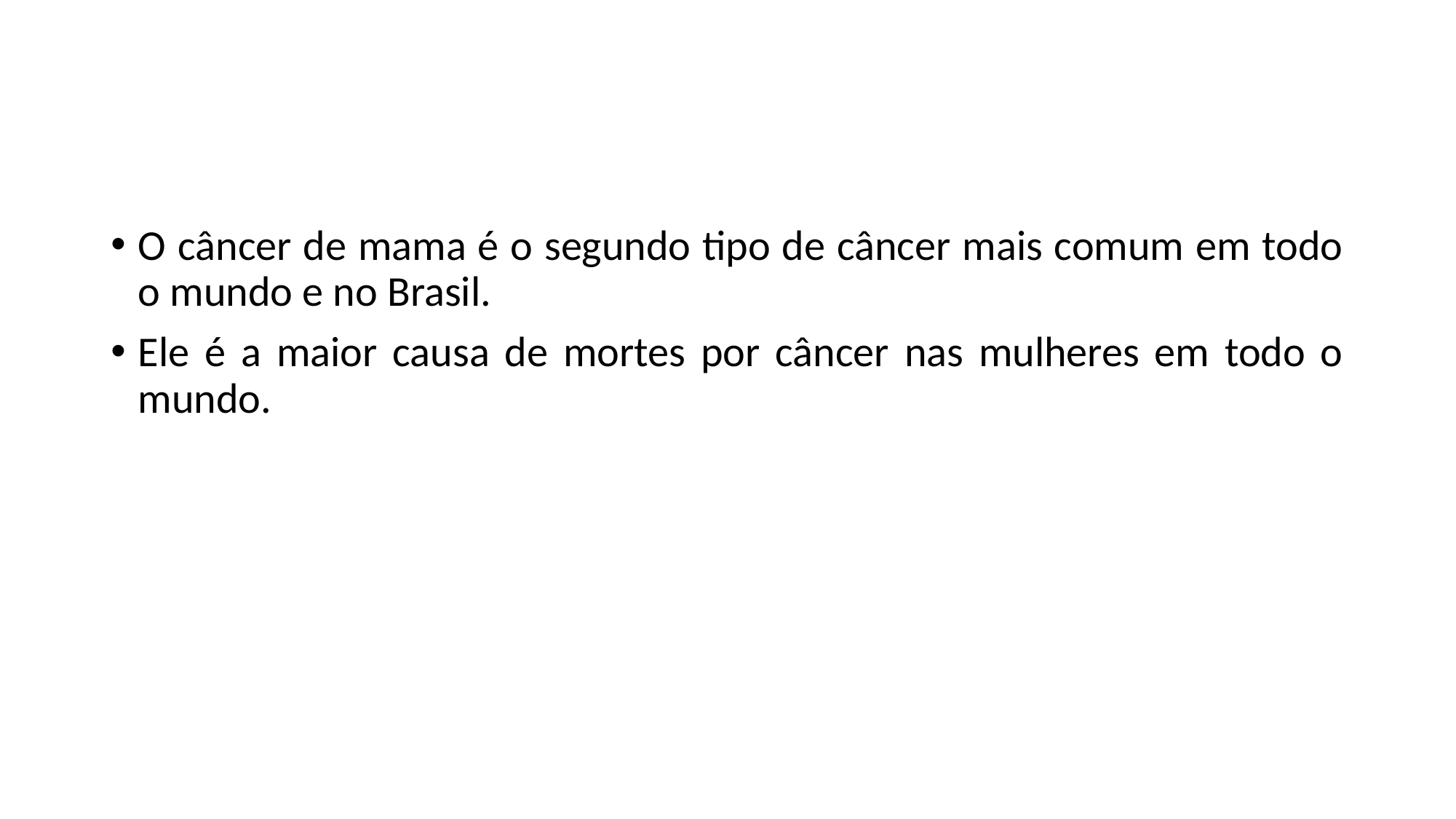

#
O câncer de mama é o segundo tipo de câncer mais comum em todo o mundo e no Brasil.
Ele é a maior causa de mortes por câncer nas mulheres em todo o mundo.